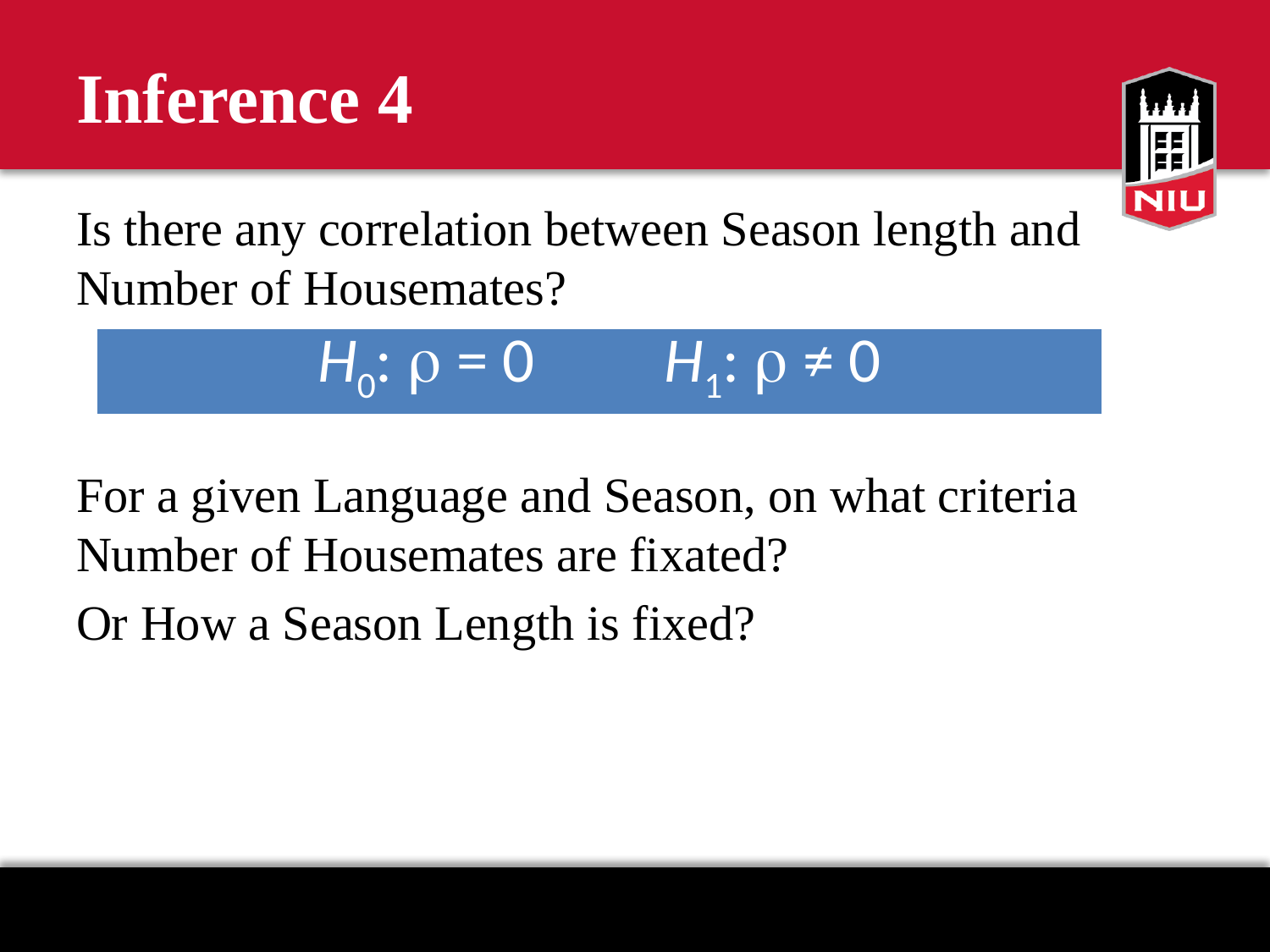

# Inference 4
Is there any correlation between Season length and Number of Housemates?

For a given Language and Season, on what criteria Number of Housemates are fixated?
Or How a Season Length is fixed?
| H0: ρ = 0         H1: ρ ≠ 0 |
| --- |